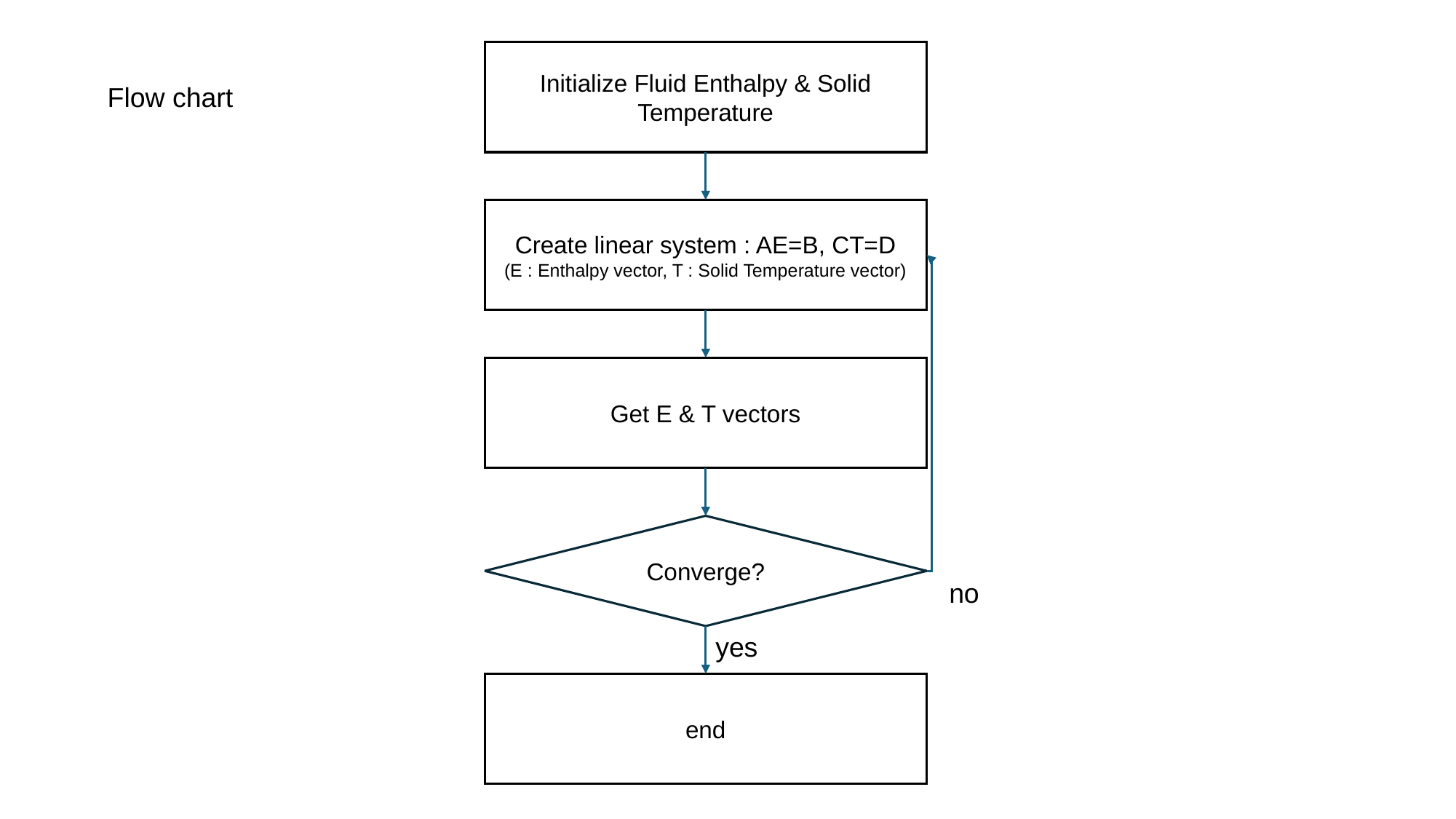

Initialize Fluid Enthalpy & Solid Temperature
Flow chart
Create linear system : AE=B, CT=D
(E : Enthalpy vector, T : Solid Temperature vector)
Get E & T vectors
Converge?
no
yes
end